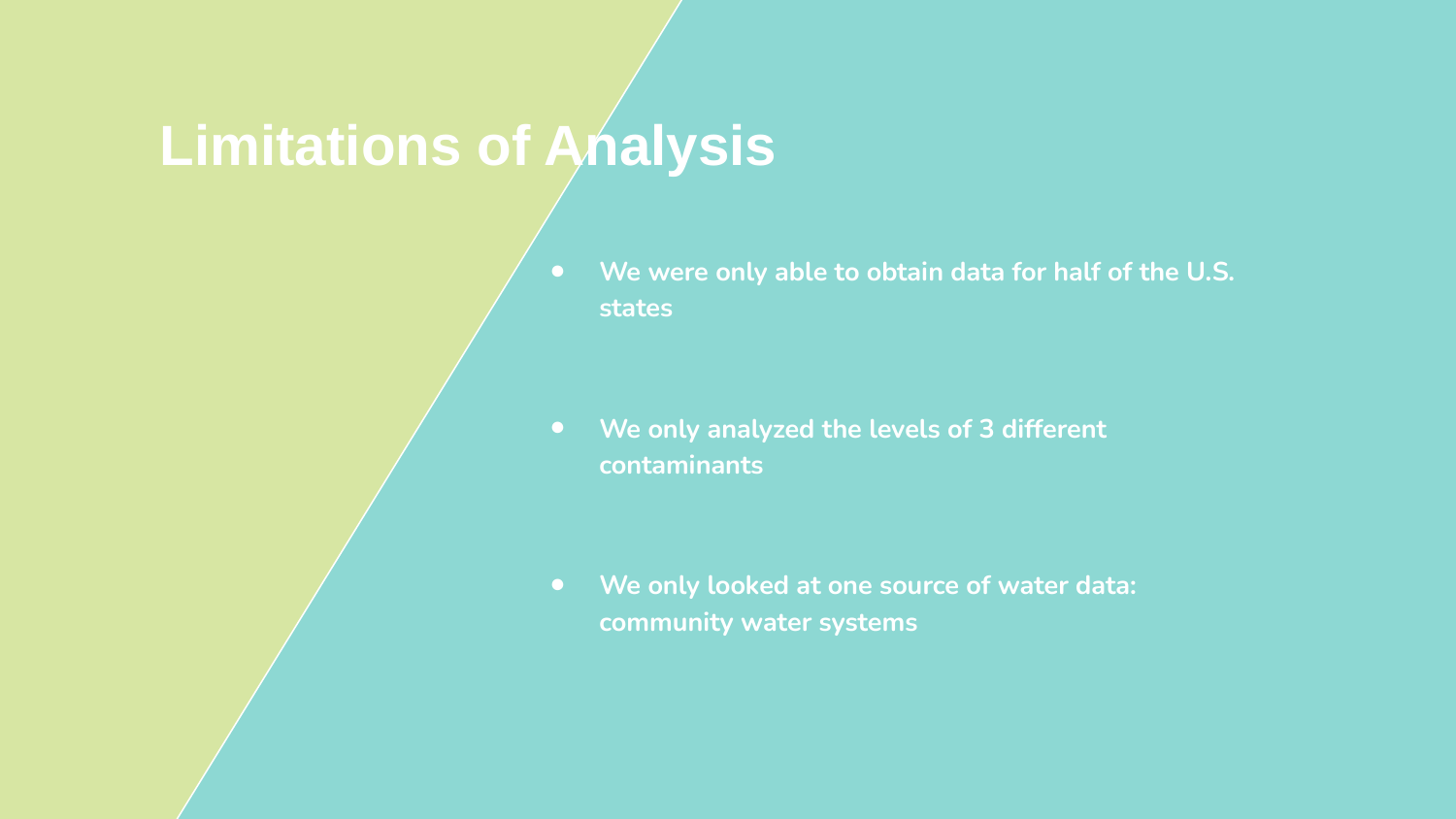

# Limitations of Analysis
We were only able to obtain data for half of the U.S. states

We only analyzed the levels of 3 different contaminants

We only looked at one source of water data: community water systems